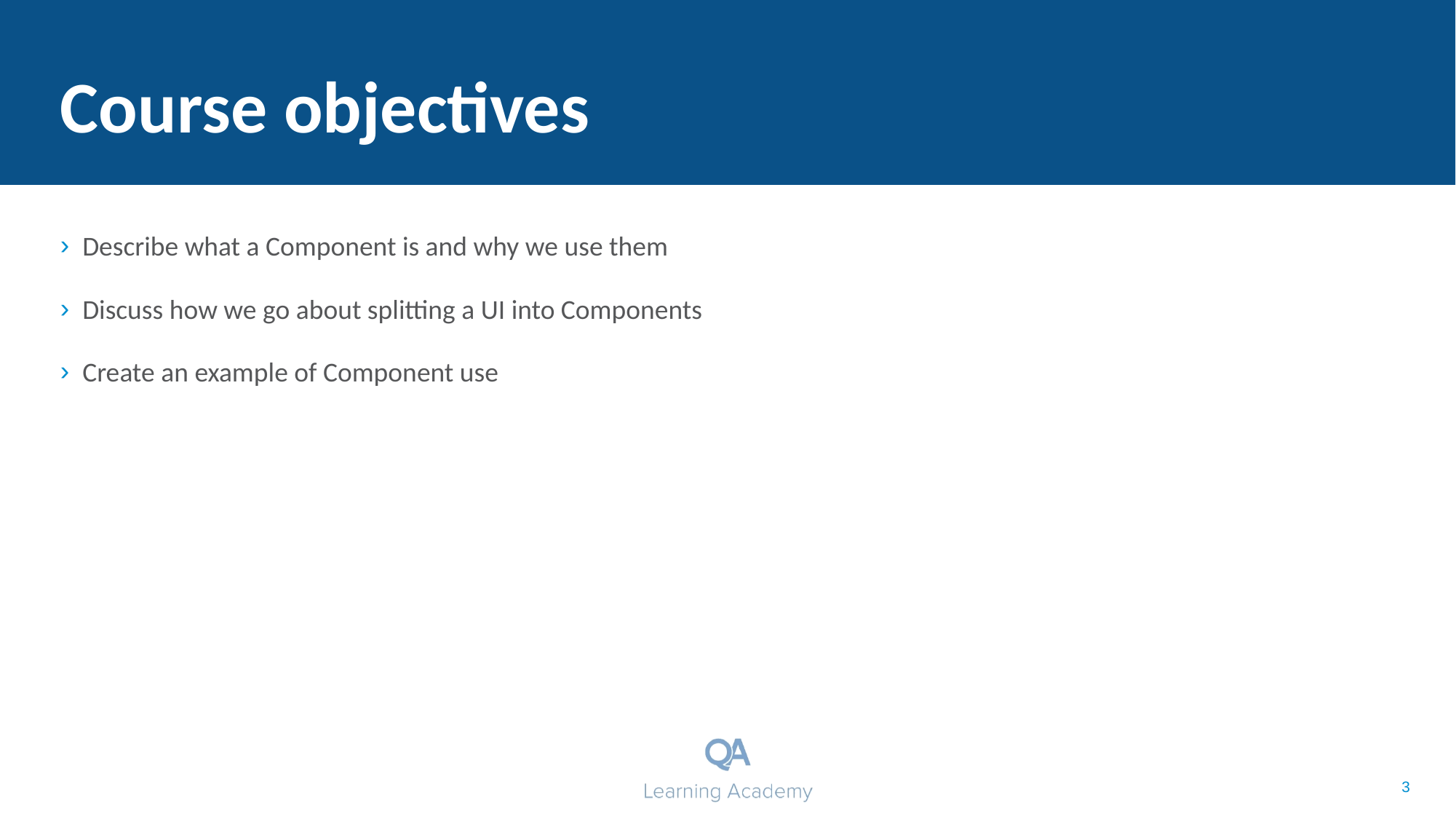

# Course objectives
Describe what a Component is and why we use them
Discuss how we go about splitting a UI into Components
Create an example of Component use